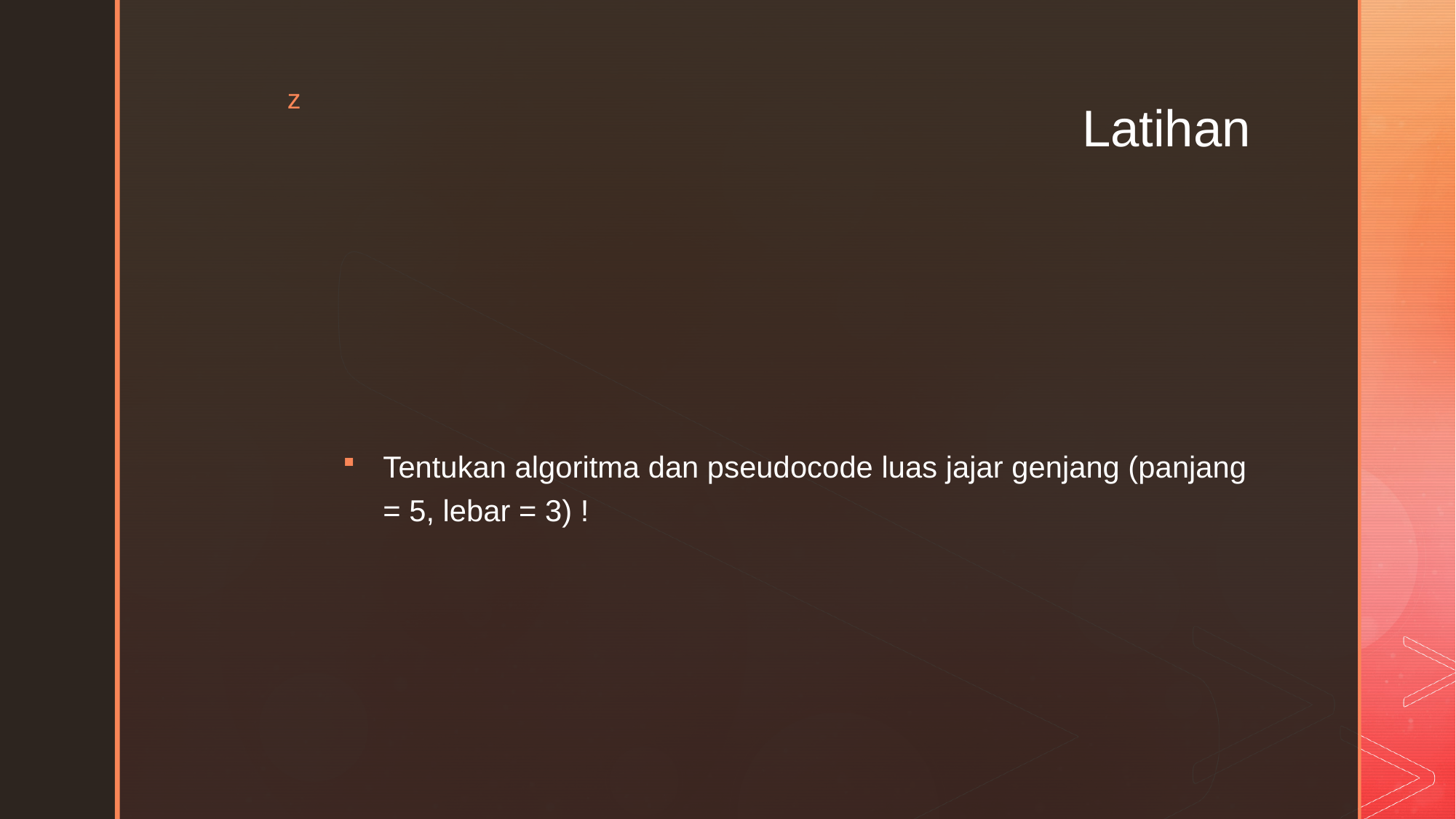

# Latihan
Tentukan algoritma dan pseudocode luas jajar genjang (panjang = 5, lebar = 3) !